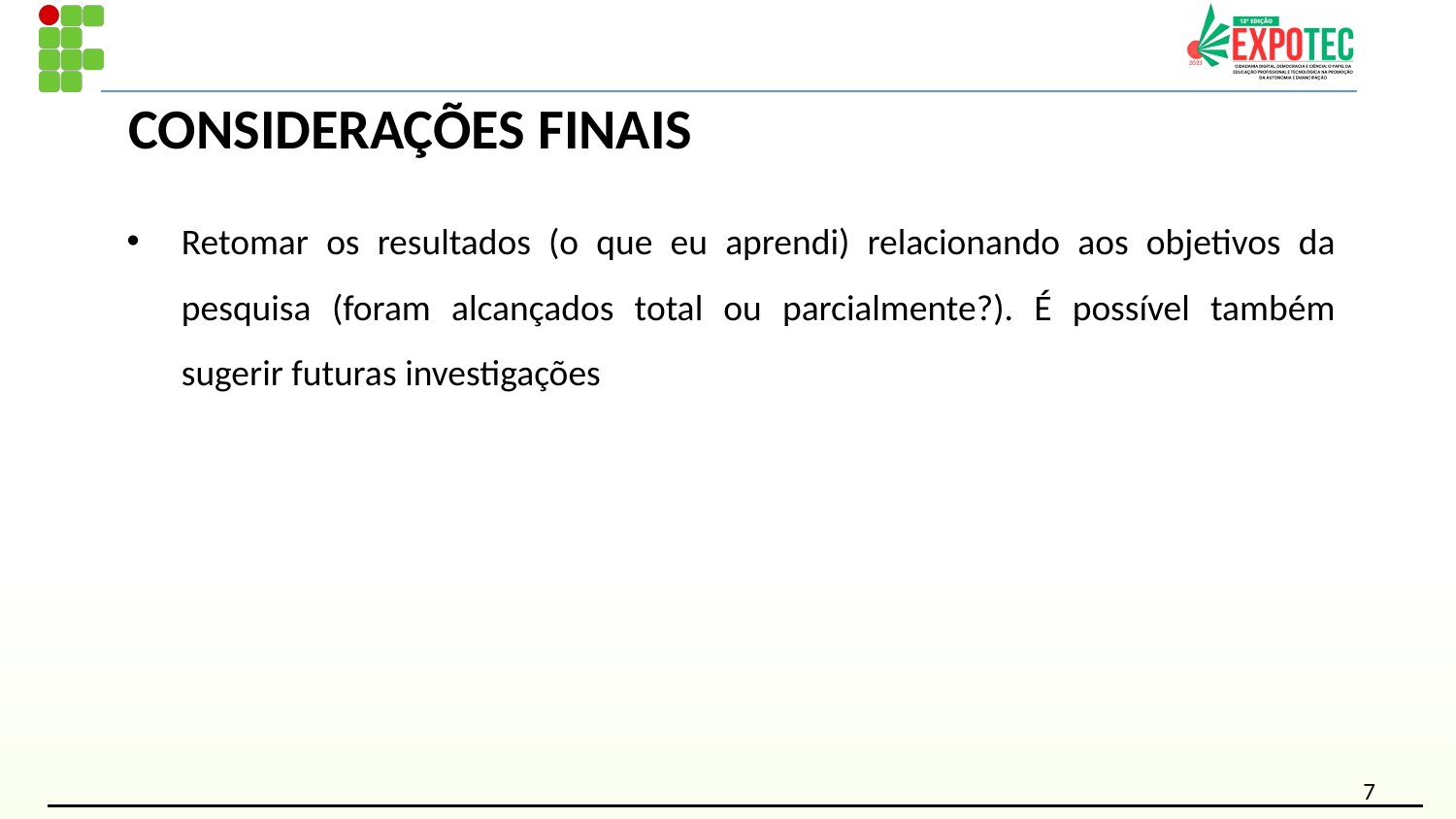

# CONSIDERAÇÕES FINAIS
Retomar os resultados (o que eu aprendi) relacionando aos objetivos da pesquisa (foram alcançados total ou parcialmente?). É possível também sugerir futuras investigações